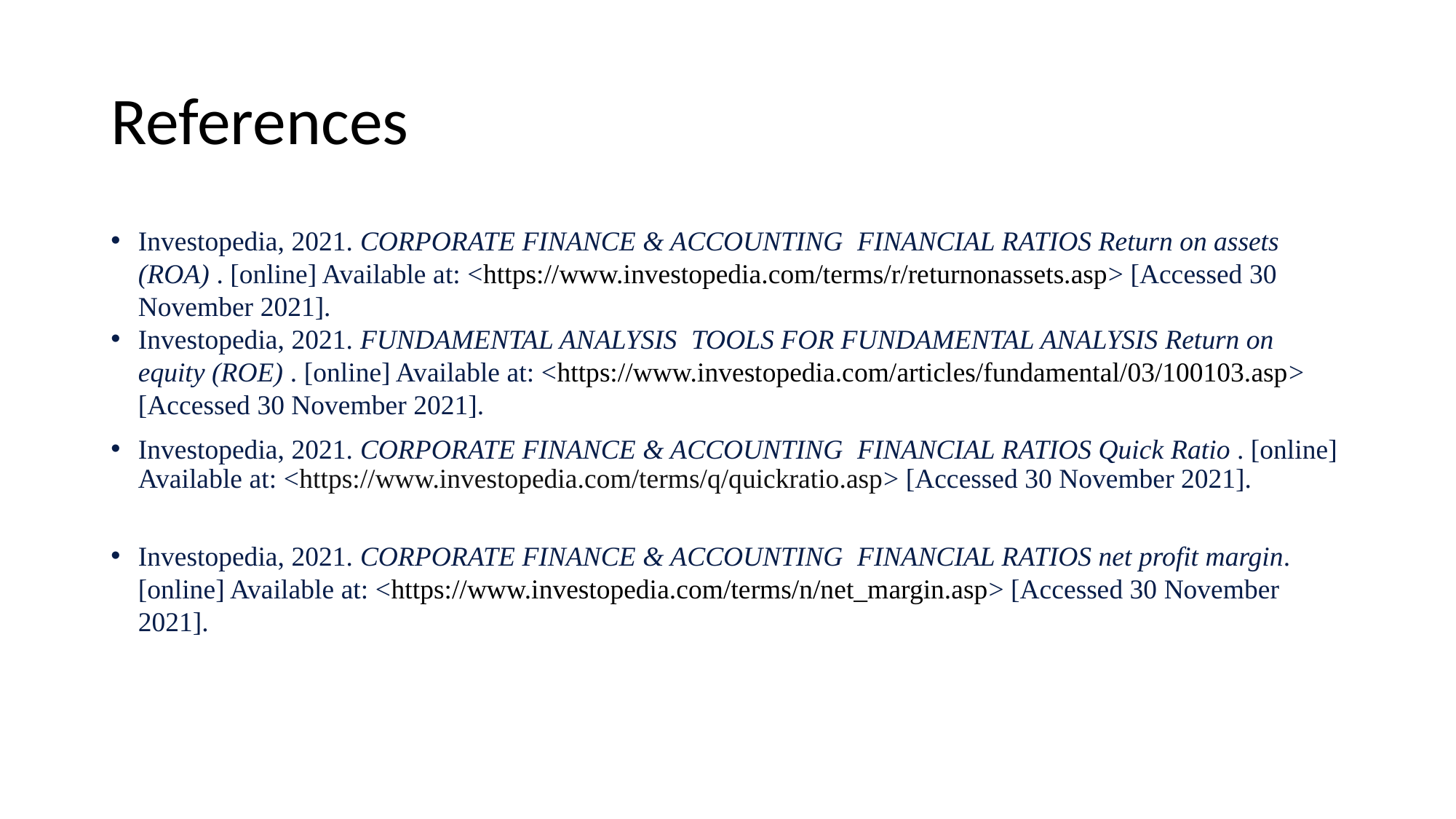

# References
Investopedia, 2021. CORPORATE FINANCE & ACCOUNTING  FINANCIAL RATIOS Return on assets (ROA) . [online] Available at: <https://www.investopedia.com/terms/r/returnonassets.asp> [Accessed 30 November 2021].
Investopedia, 2021. FUNDAMENTAL ANALYSIS  TOOLS FOR FUNDAMENTAL ANALYSIS Return on equity (ROE) . [online] Available at: <https://www.investopedia.com/articles/fundamental/03/100103.asp> [Accessed 30 November 2021].
Investopedia, 2021. CORPORATE FINANCE & ACCOUNTING  FINANCIAL RATIOS Quick Ratio . [online] Available at: <https://www.investopedia.com/terms/q/quickratio.asp> [Accessed 30 November 2021].

Investopedia, 2021. CORPORATE FINANCE & ACCOUNTING  FINANCIAL RATIOS net profit margin. [online] Available at: <https://www.investopedia.com/terms/n/net_margin.asp> [Accessed 30 November 2021].